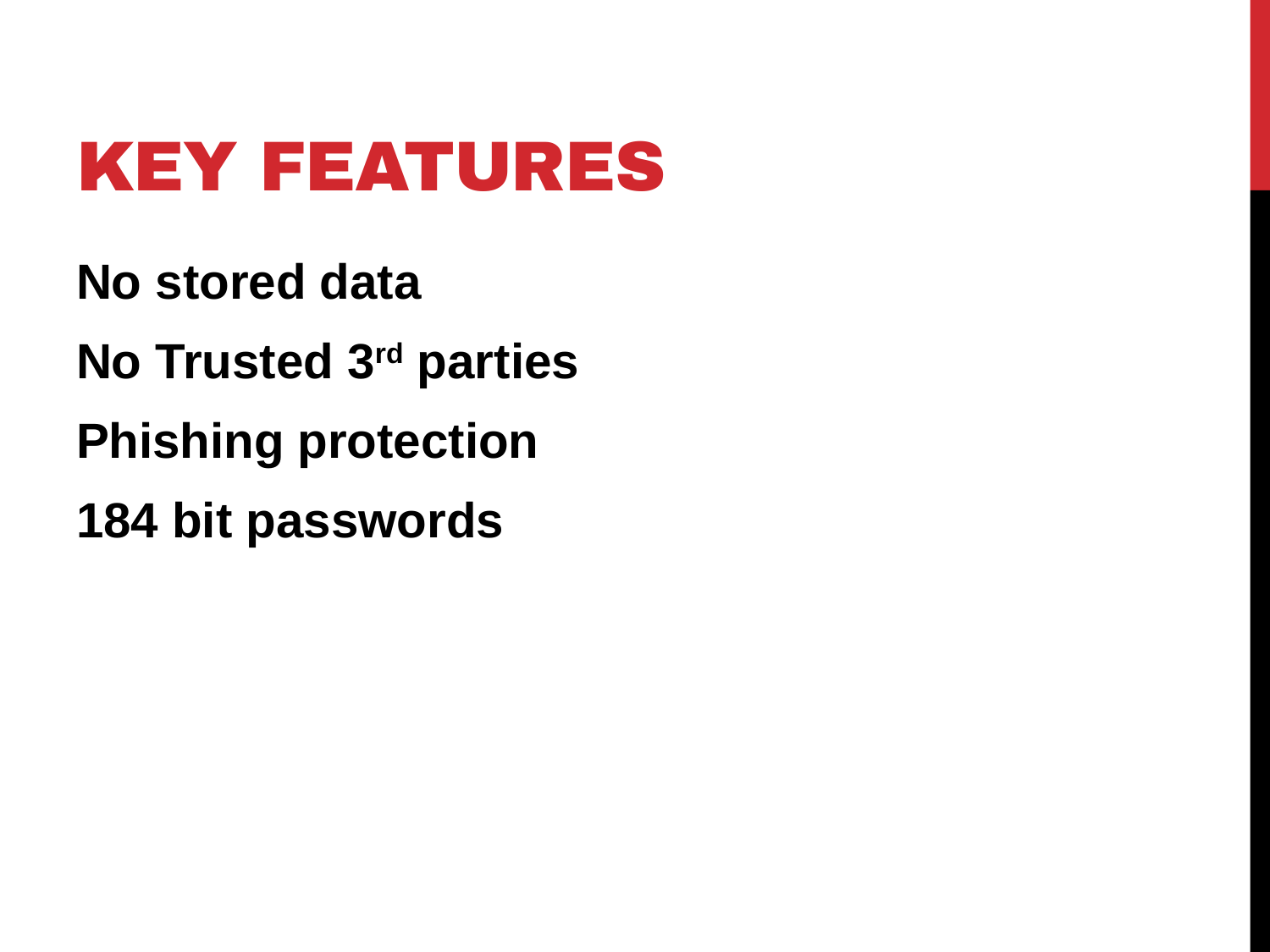

# Key Features
No stored data
No Trusted 3rd parties
Phishing protection
184 bit passwords